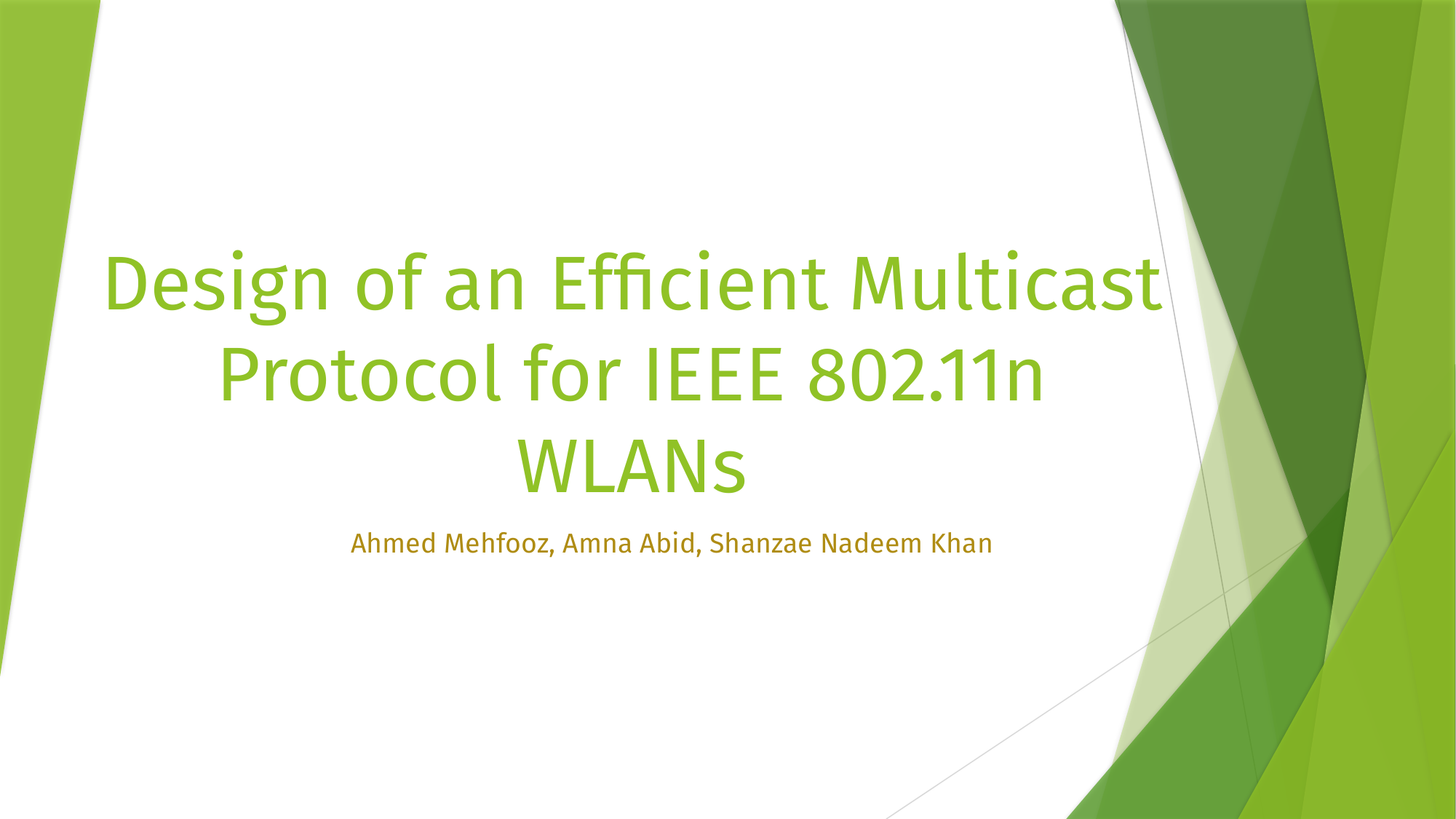

# Design of an Efficient Multicast Protocol for IEEE 802.11n WLANs
Ahmed Mehfooz, Amna Abid, Shanzae Nadeem Khan